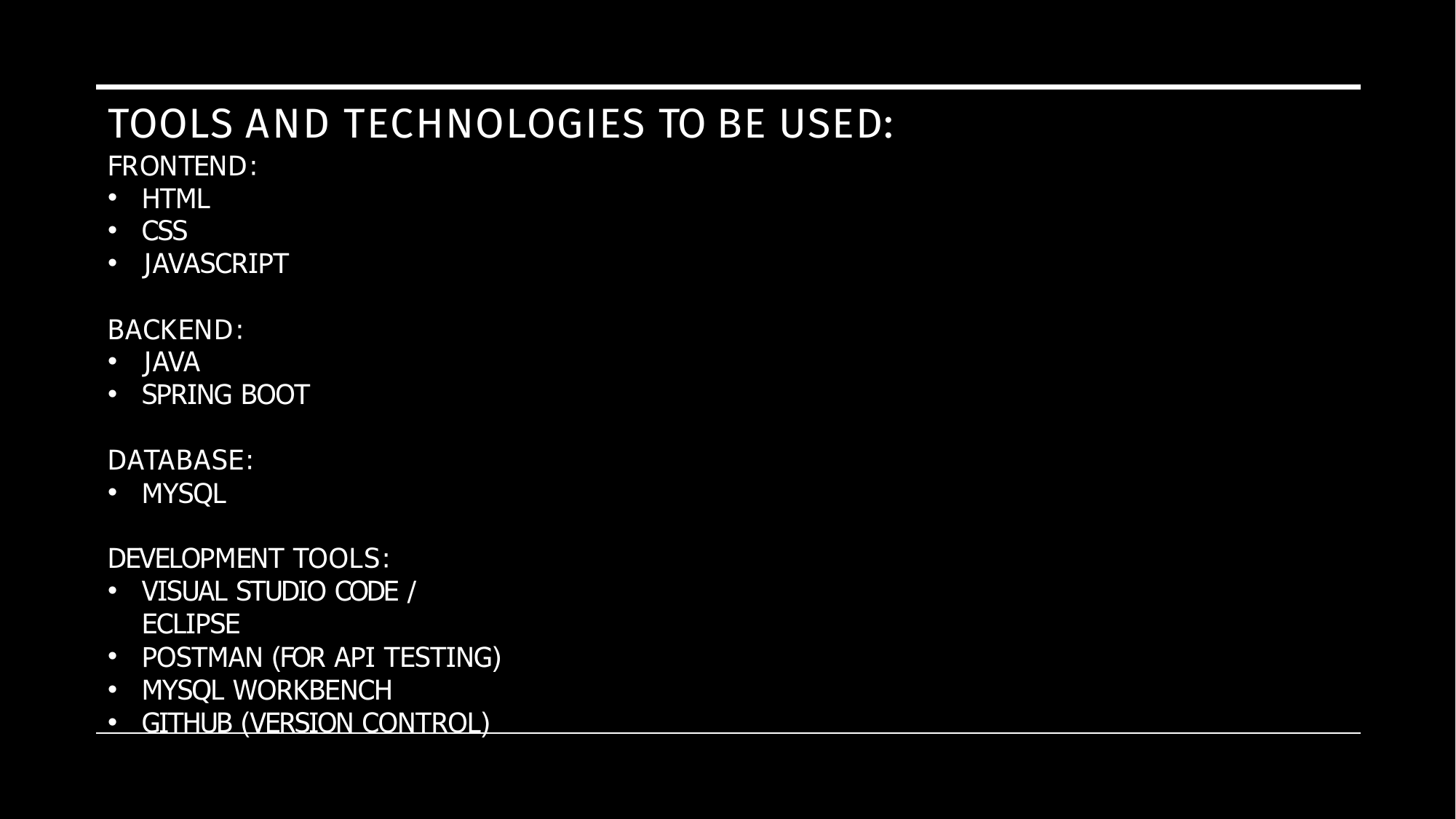

# TOOLS AND TECHNOLOGIES TO BE USED:
FRONTEND:
HTML
CSS
JAVASCRIPT

BACKEND:
JAVA
SPRING BOOT

DATABASE:
MYSQL
DEVELOPMENT TOOLS:
VISUAL STUDIO CODE / ECLIPSE
POSTMAN (FOR API TESTING)
MYSQL WORKBENCH
GITHUB (VERSION CONTROL)